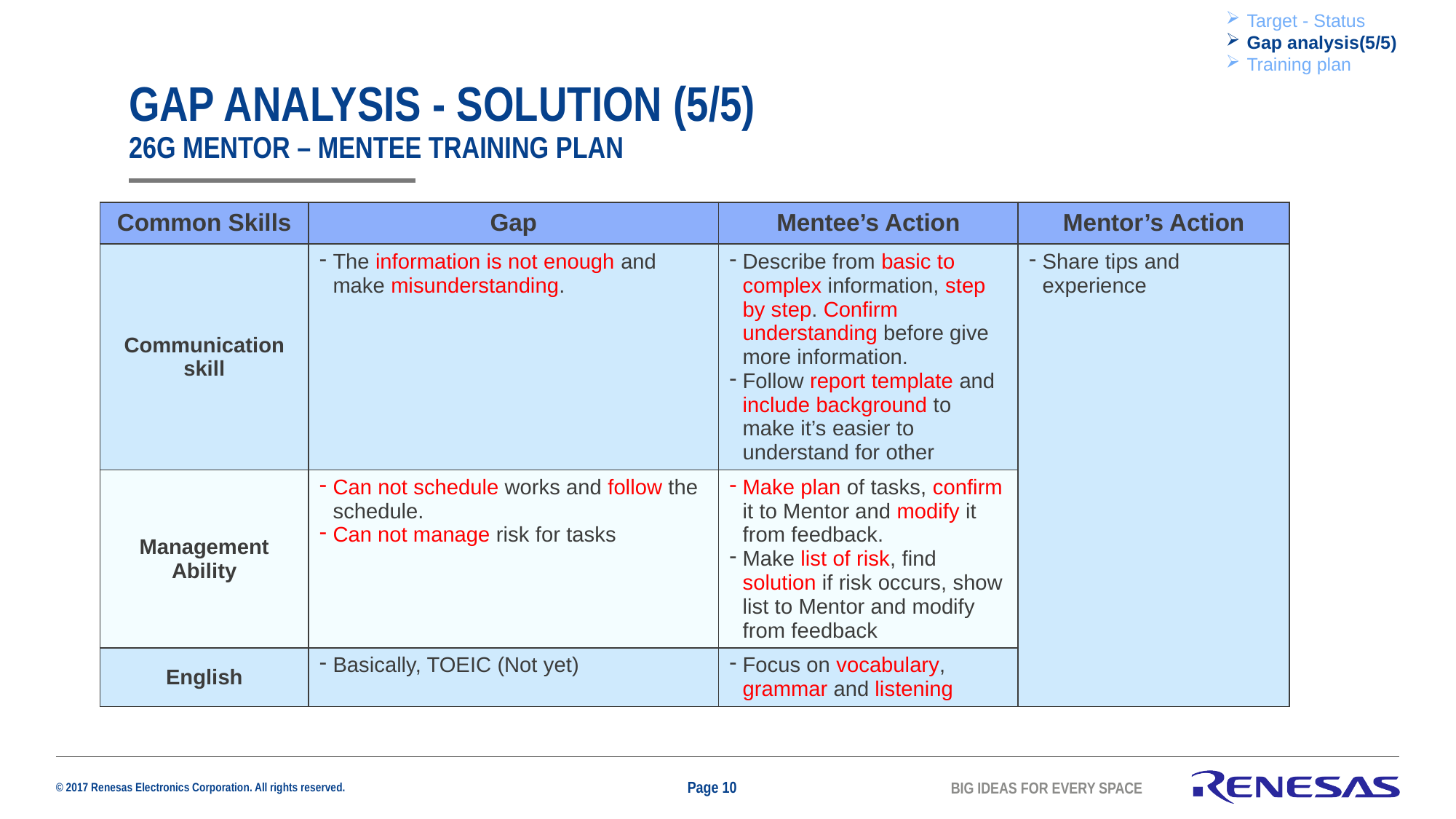

Target - Status
Gap analysis(5/5)
Training plan
# GAP ANALYSIS - solution (5/5) 26g mentor – mentee training plan
| Common Skills | Gap | Mentee’s Action | Mentor’s Action |
| --- | --- | --- | --- |
| Communication skill | The information is not enough and make misunderstanding. | Describe from basic to complex information, step by step. Confirm understanding before give more information. Follow report template and include background to make it’s easier to understand for other | Share tips and experience |
| Management Ability | Can not schedule works and follow the schedule. Can not manage risk for tasks | Make plan of tasks, confirm it to Mentor and modify it from feedback. Make list of risk, find solution if risk occurs, show list to Mentor and modify from feedback |  |
| English | Basically, TOEIC (Not yet) | Focus on vocabulary, grammar and listening |  |
Page 10